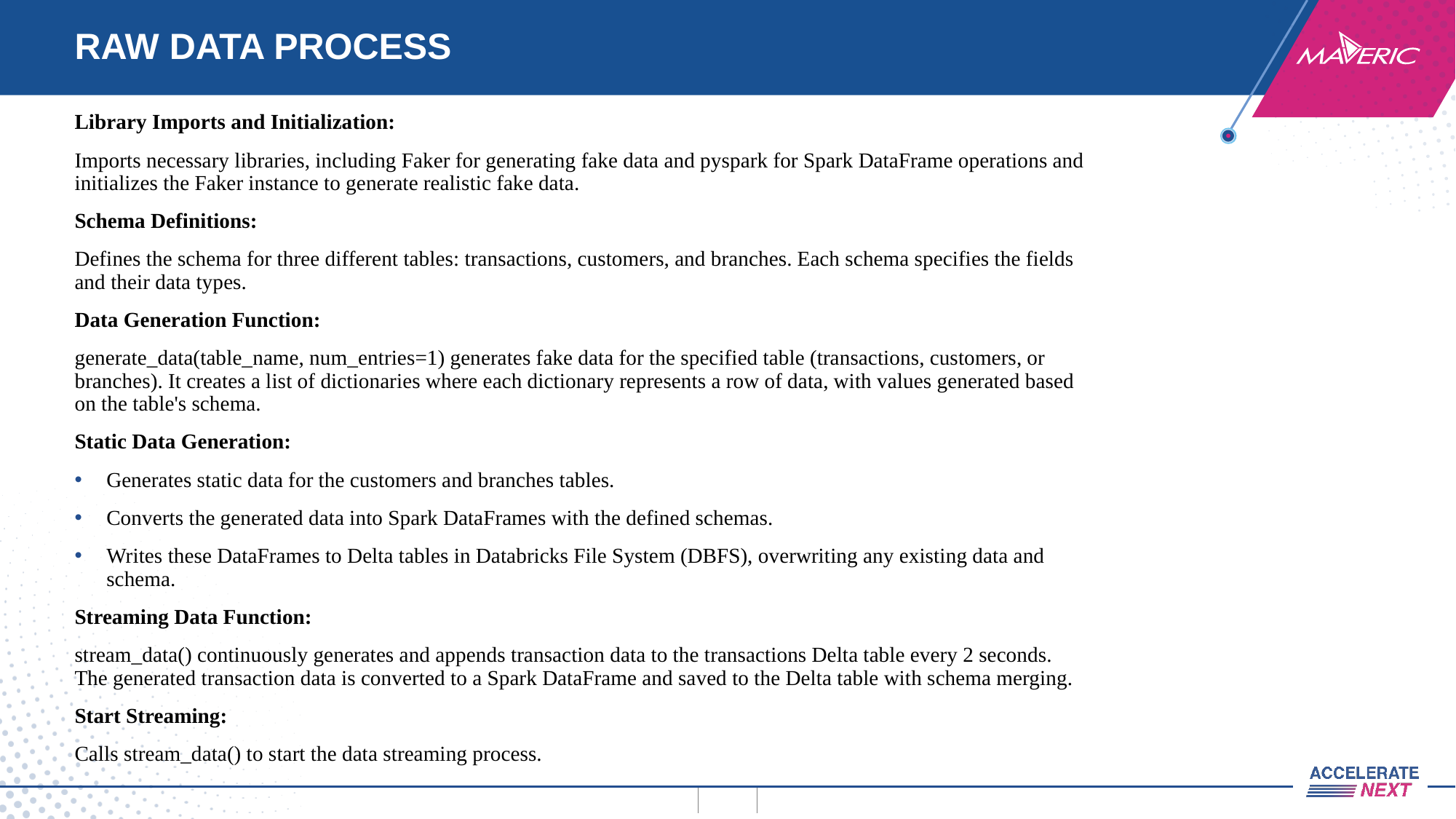

# RAW DATA PROCESS
Library Imports and Initialization:
Imports necessary libraries, including Faker for generating fake data and pyspark for Spark DataFrame operations and initializes the Faker instance to generate realistic fake data.
Schema Definitions:
Defines the schema for three different tables: transactions, customers, and branches. Each schema specifies the fields and their data types.
Data Generation Function:
generate_data(table_name, num_entries=1) generates fake data for the specified table (transactions, customers, or branches). It creates a list of dictionaries where each dictionary represents a row of data, with values generated based on the table's schema.
Static Data Generation:
Generates static data for the customers and branches tables.
Converts the generated data into Spark DataFrames with the defined schemas.
Writes these DataFrames to Delta tables in Databricks File System (DBFS), overwriting any existing data and schema.
Streaming Data Function:
stream_data() continuously generates and appends transaction data to the transactions Delta table every 2 seconds. The generated transaction data is converted to a Spark DataFrame and saved to the Delta table with schema merging.
Start Streaming:
Calls stream_data() to start the data streaming process.